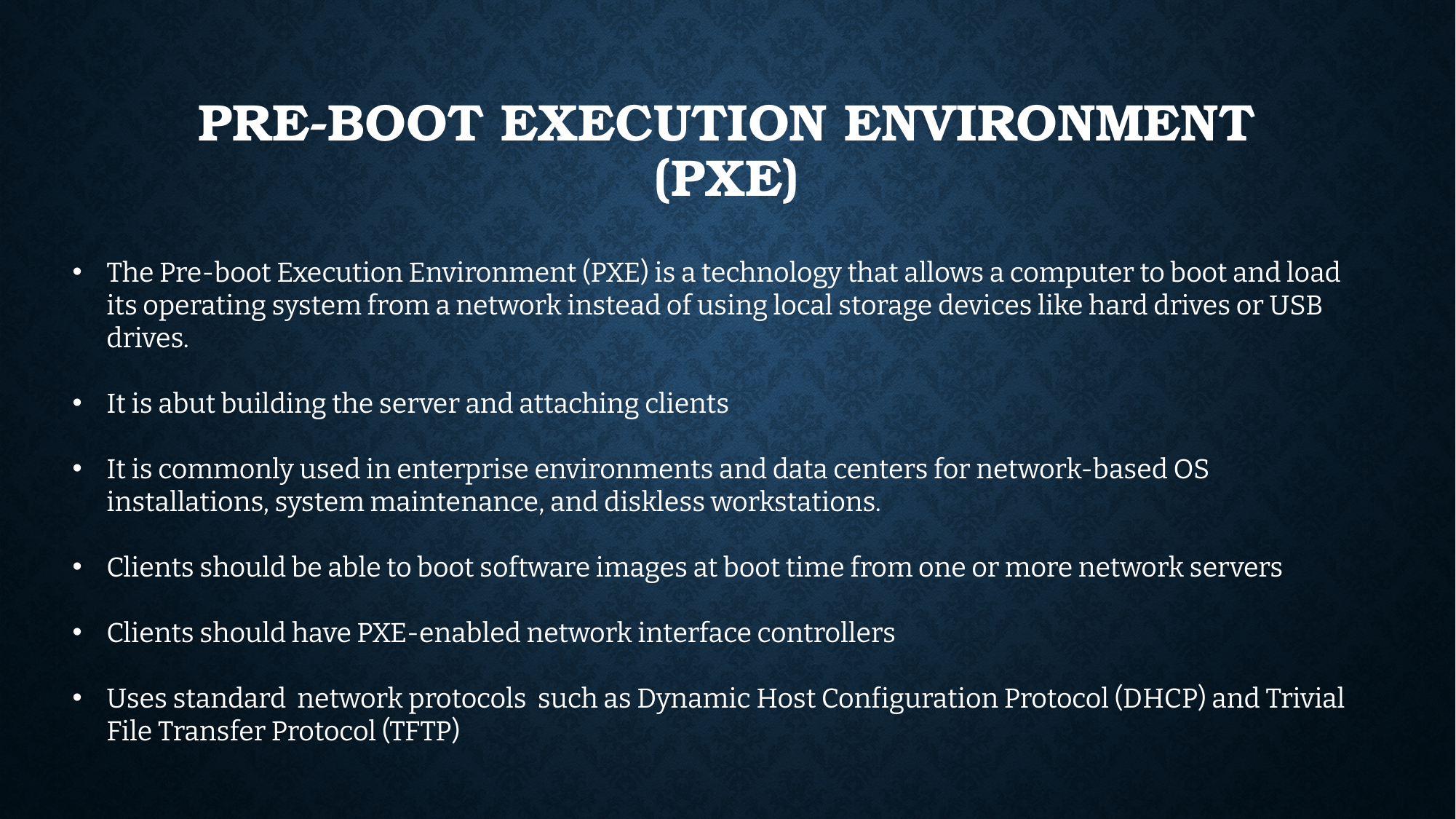

# Pre-boot Execution Environment (Pxe)
The Pre-boot Execution Environment (PXE) is a technology that allows a computer to boot and load its operating system from a network instead of using local storage devices like hard drives or USB drives.

It is abut building the server and attaching clients

It is commonly used in enterprise environments and data centers for network-based OS installations, system maintenance, and diskless workstations.

Clients should be able to boot software images at boot time from one or more network servers

Clients should have PXE-enabled network interface controllers

Uses standard  network protocols  such as Dynamic Host Configuration Protocol (DHCP) and Trivial File Transfer Protocol (TFTP)